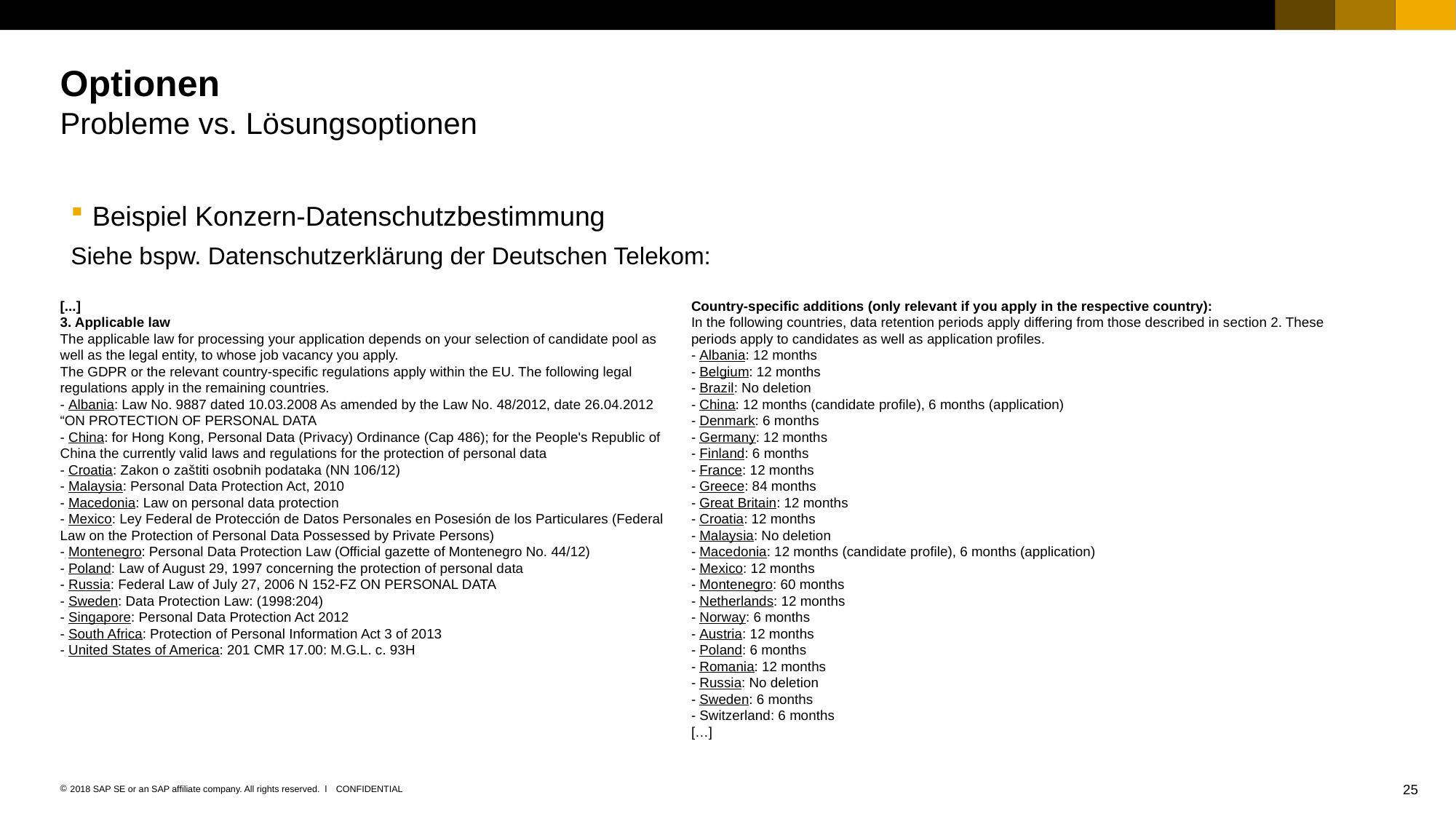

# Optionen Probleme vs. Lösungsoptionen
Beispiel Konzern-Datenschutzbestimmung
Siehe bspw. Datenschutzerklärung der Deutschen Telekom:

[...]
3. Applicable law
The applicable law for processing your application depends on your selection of candidate pool as well as the legal entity, to whose job vacancy you apply.
The GDPR or the relevant country-specific regulations apply within the EU. The following legal regulations apply in the remaining countries.
- Albania: Law No. 9887 dated 10.03.2008 As amended by the Law No. 48/2012, date 26.04.2012 “ON PROTECTION OF PERSONAL DATA
- China: for Hong Kong, Personal Data (Privacy) Ordinance (Cap 486); for the People's Republic of China the currently valid laws and regulations for the protection of personal data
- Croatia: Zakon o zaštiti osobnih podataka (NN 106/12)
- Malaysia: Personal Data Protection Act, 2010
- Macedonia: Law on personal data protection
- Mexico: Ley Federal de Protección de Datos Personales en Posesión de los Particulares (Federal Law on the Protection of Personal Data Possessed by Private Persons)
- Montenegro: Personal Data Protection Law (Official gazette of Montenegro No. 44/12)
- Poland: Law of August 29, 1997 concerning the protection of personal data
- Russia: Federal Law of July 27, 2006 N 152-FZ ON PERSONAL DATA
- Sweden: Data Protection Law: (1998:204)
- Singapore: Personal Data Protection Act 2012
- South Africa: Protection of Personal Information Act 3 of 2013
- United States of America: 201 CMR 17.00: M.G.L. c. 93H

Country-specific additions (only relevant if you apply in the respective country):
In the following countries, data retention periods apply differing from those described in section 2. These periods apply to candidates as well as application profiles.
- Albania: 12 months
- Belgium: 12 months
- Brazil: No deletion
- China: 12 months (candidate profile), 6 months (application)
- Denmark: 6 months
- Germany: 12 months
- Finland: 6 months
- France: 12 months
- Greece: 84 months
- Great Britain: 12 months
- Croatia: 12 months
- Malaysia: No deletion
- Macedonia: 12 months (candidate profile), 6 months (application)
- Mexico: 12 months
- Montenegro: 60 months
- Netherlands: 12 months
- Norway: 6 months
- Austria: 12 months
- Poland: 6 months
- Romania: 12 months
- Russia: No deletion
- Sweden: 6 months
- Switzerland: 6 months
[…]